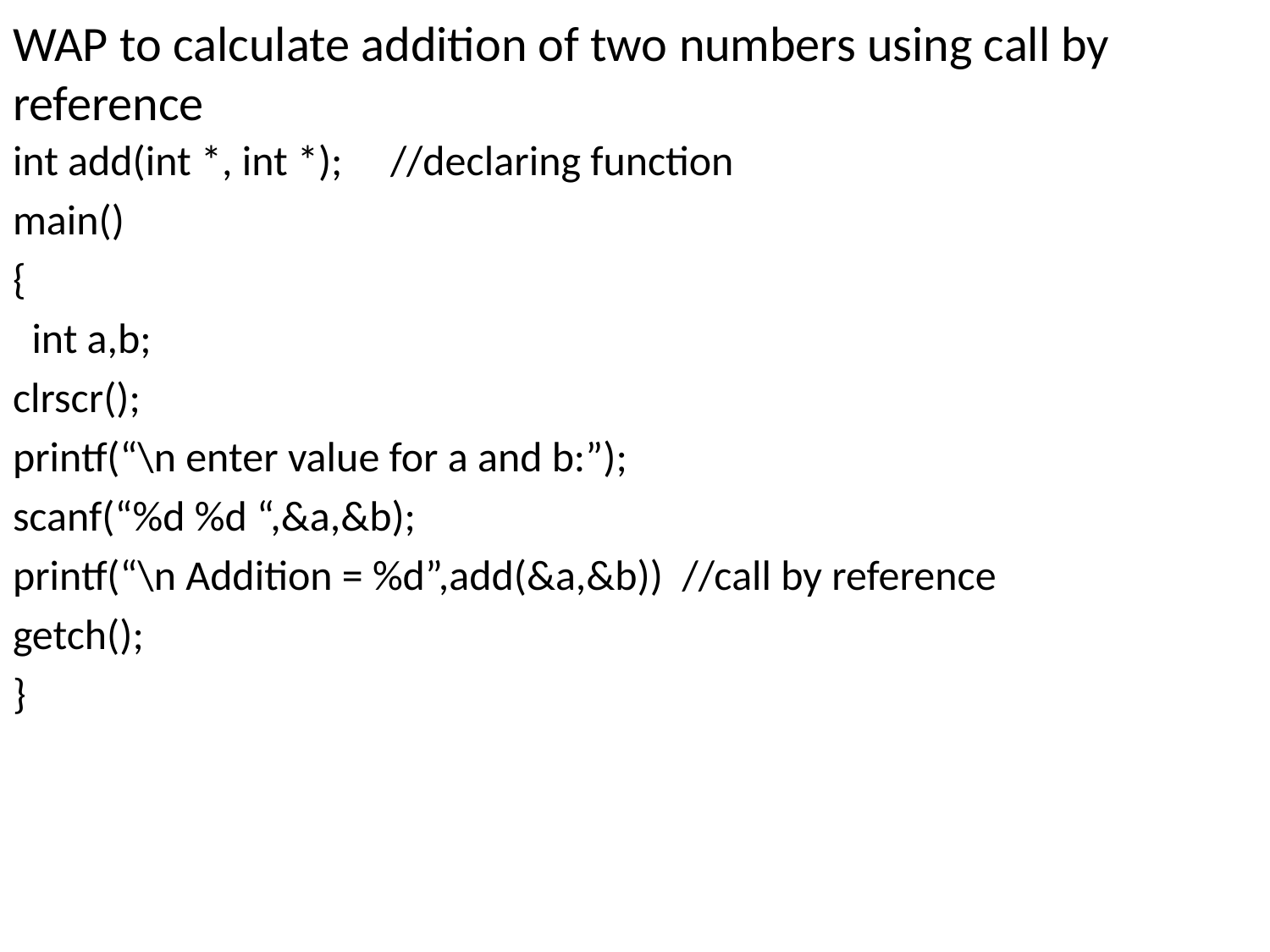

# WAP to calculate addition of two numbers using call by reference
int add(int *, int *);     //declaring function
main()
{
  int a,b;
clrscr();
printf(“\n enter value for a and b:”);
scanf(“%d %d “,&a,&b);
printf(“\n Addition = %d”,add(&a,&b))  //call by reference
getch();
}